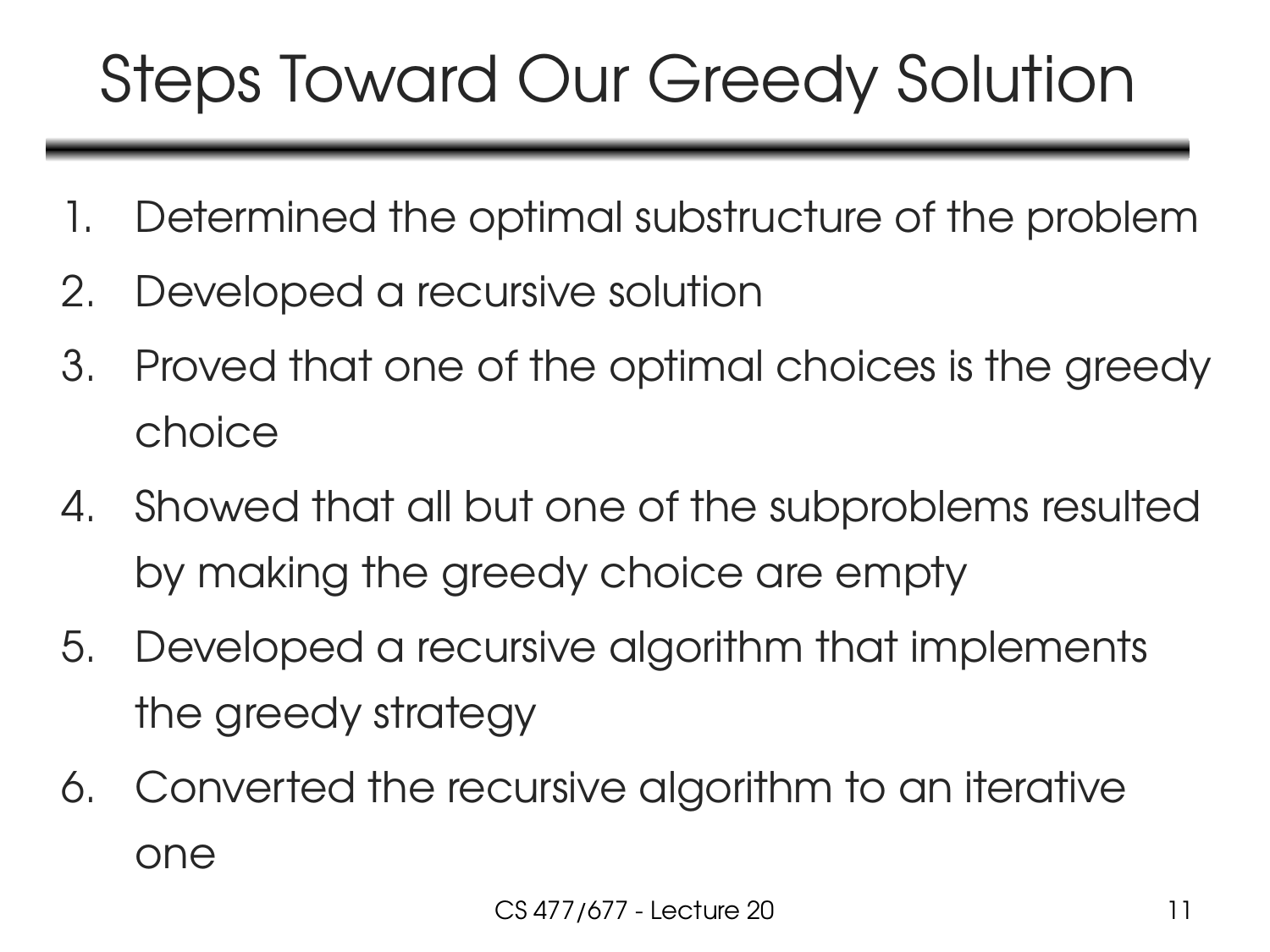

# Steps Toward Our Greedy Solution
Determined the optimal substructure of the problem
Developed a recursive solution
Proved that one of the optimal choices is the greedy choice
Showed that all but one of the subproblems resulted by making the greedy choice are empty
Developed a recursive algorithm that implements the greedy strategy
Converted the recursive algorithm to an iterative one
CS 477/677 - Lecture 20
11